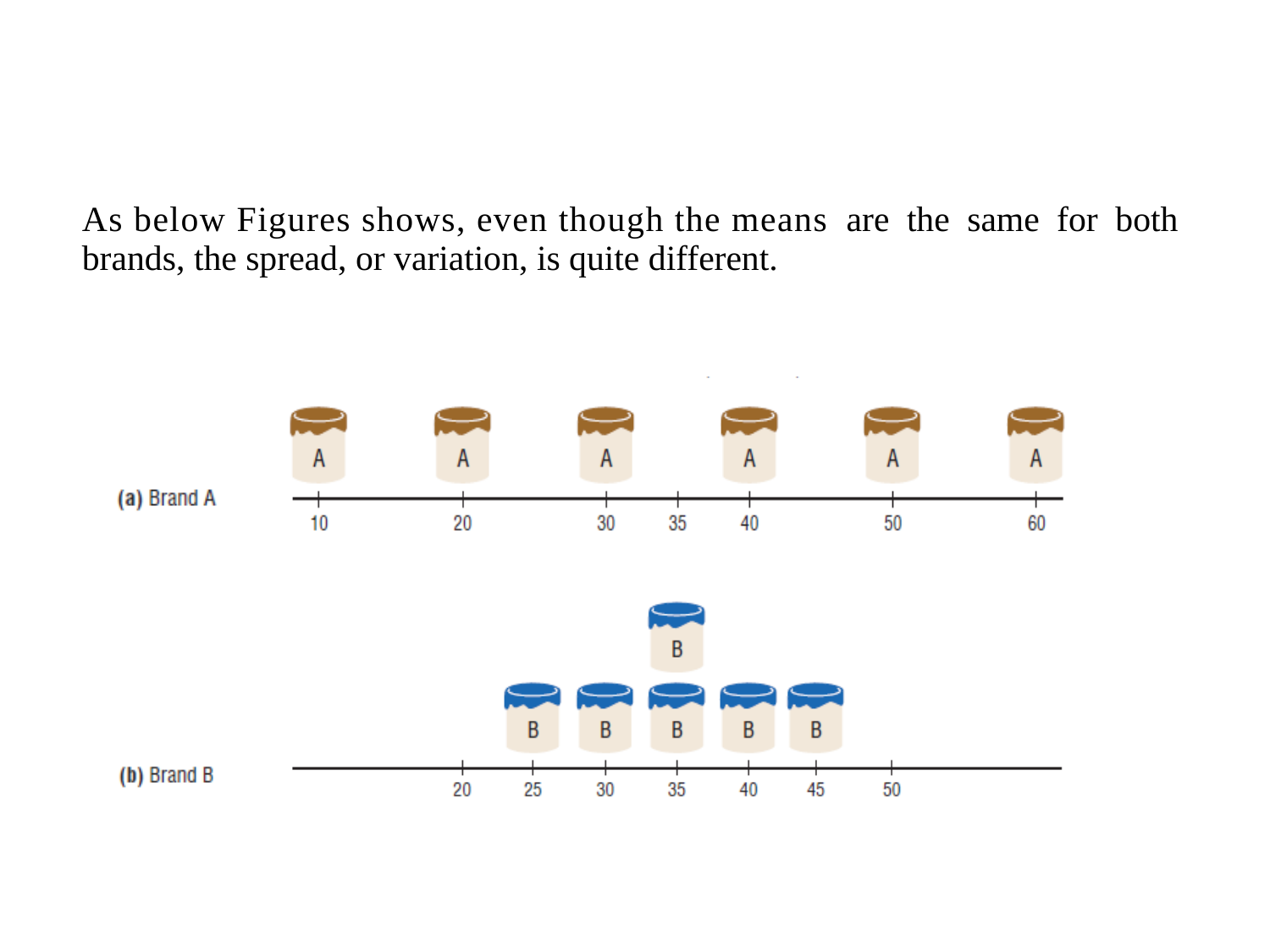

As below Figures shows, even though the means
brands, the spread, or variation, is quite different.
are
the
same
for
both